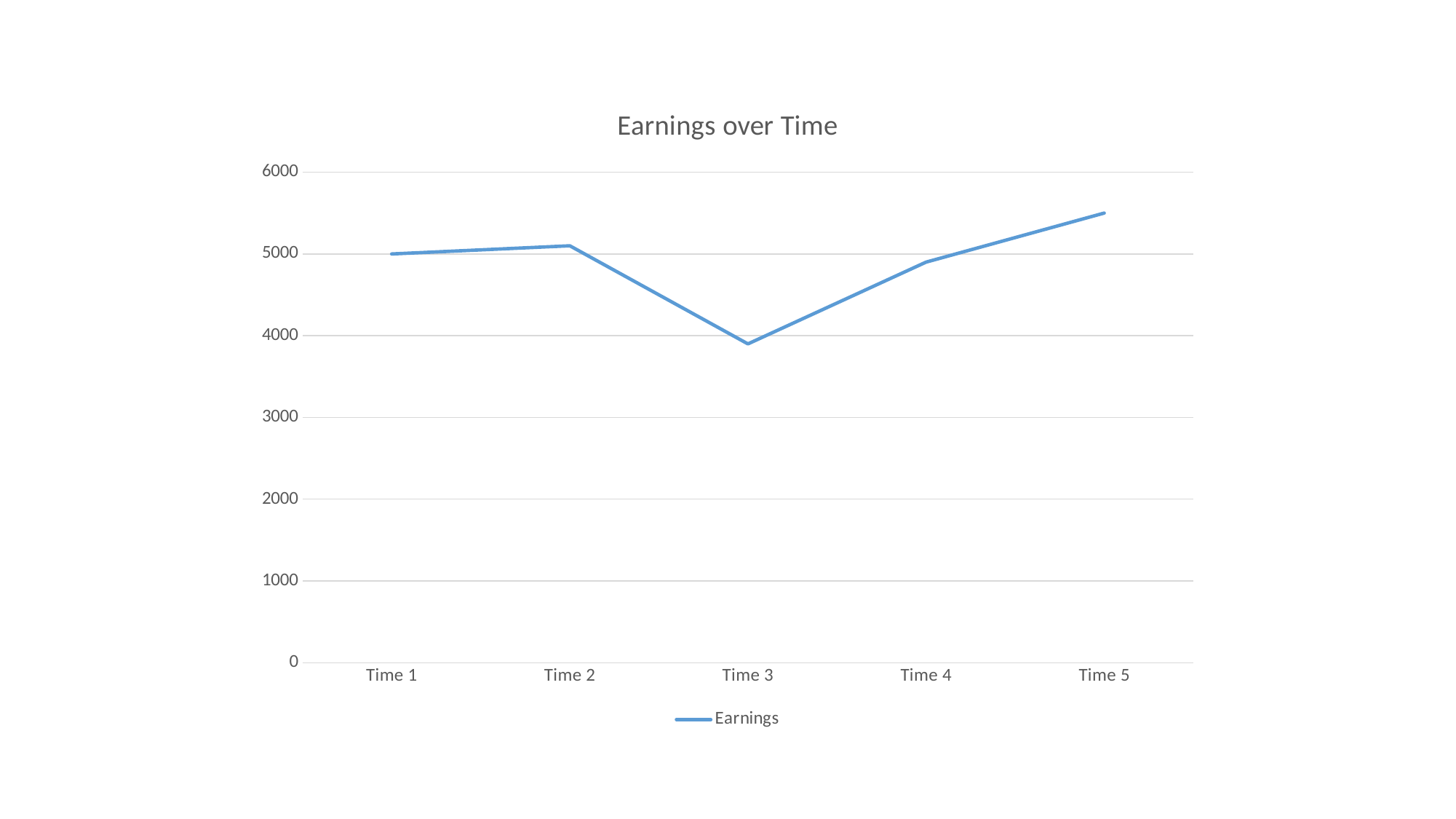

### Chart: Earnings over Time

| Category | Earnings |
|---|---|
| Time 1 | 5000.0 |
| Time 2 | 5100.0 |
| Time 3 | 3900.0 |
| Time 4 | 4900.0 |
| Time 5 | 5500.0 |